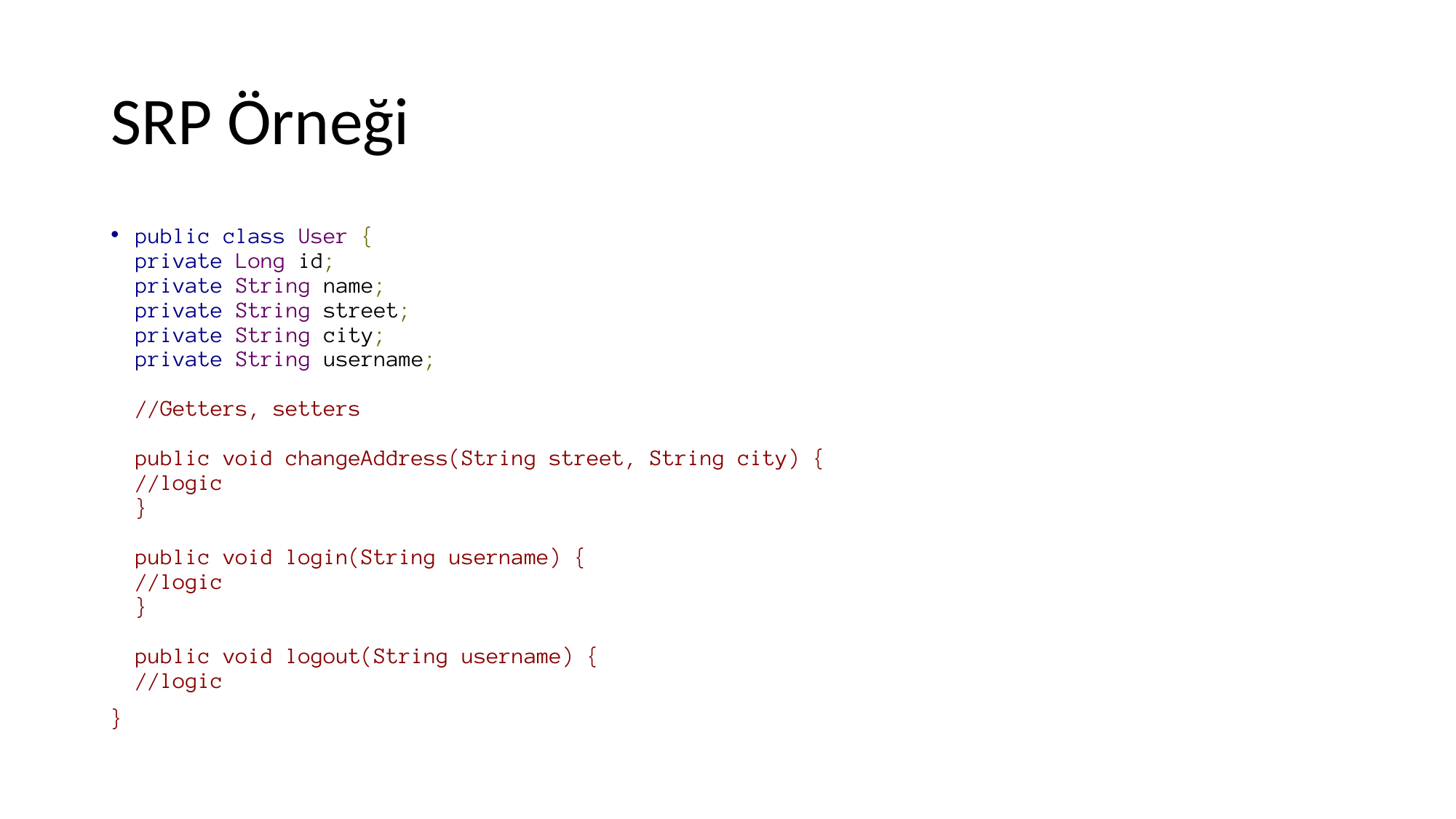

# SRP Örneği
public class User {
private Long id;
private String name;
private String street;
private String city;
private String username;
//Getters, setters
public void changeAddress(String street, String city) {
//logic
}
public void login(String username) {
//logic
}
public void logout(String username) {
//logic
}